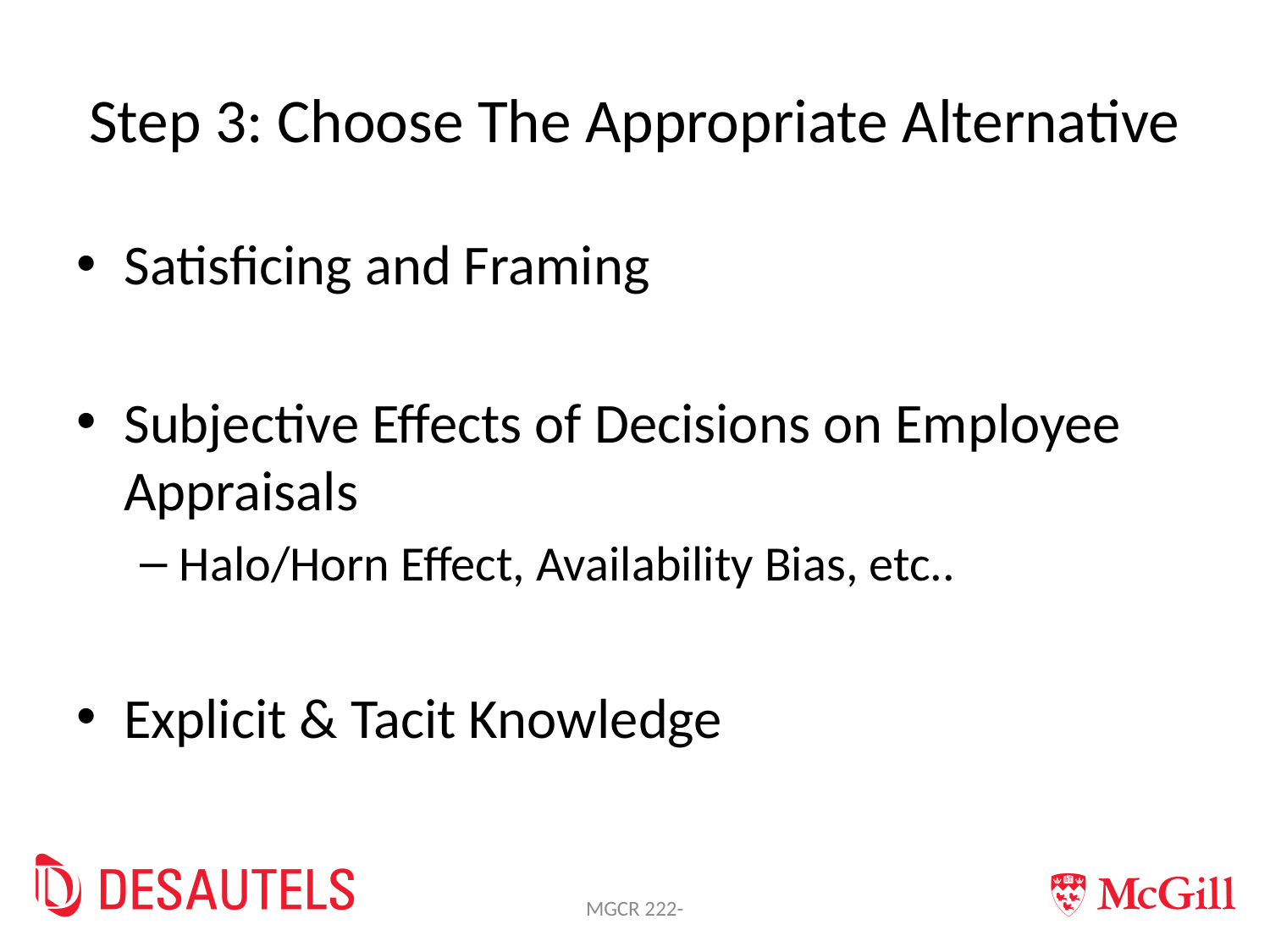

# Step 3: Choose The Appropriate Alternative
Satisficing and Framing

Subjective Effects of Decisions on Employee Appraisals
Halo/Horn Effect, Availability Bias, etc..

Explicit & Tacit Knowledge

MGCR 222-